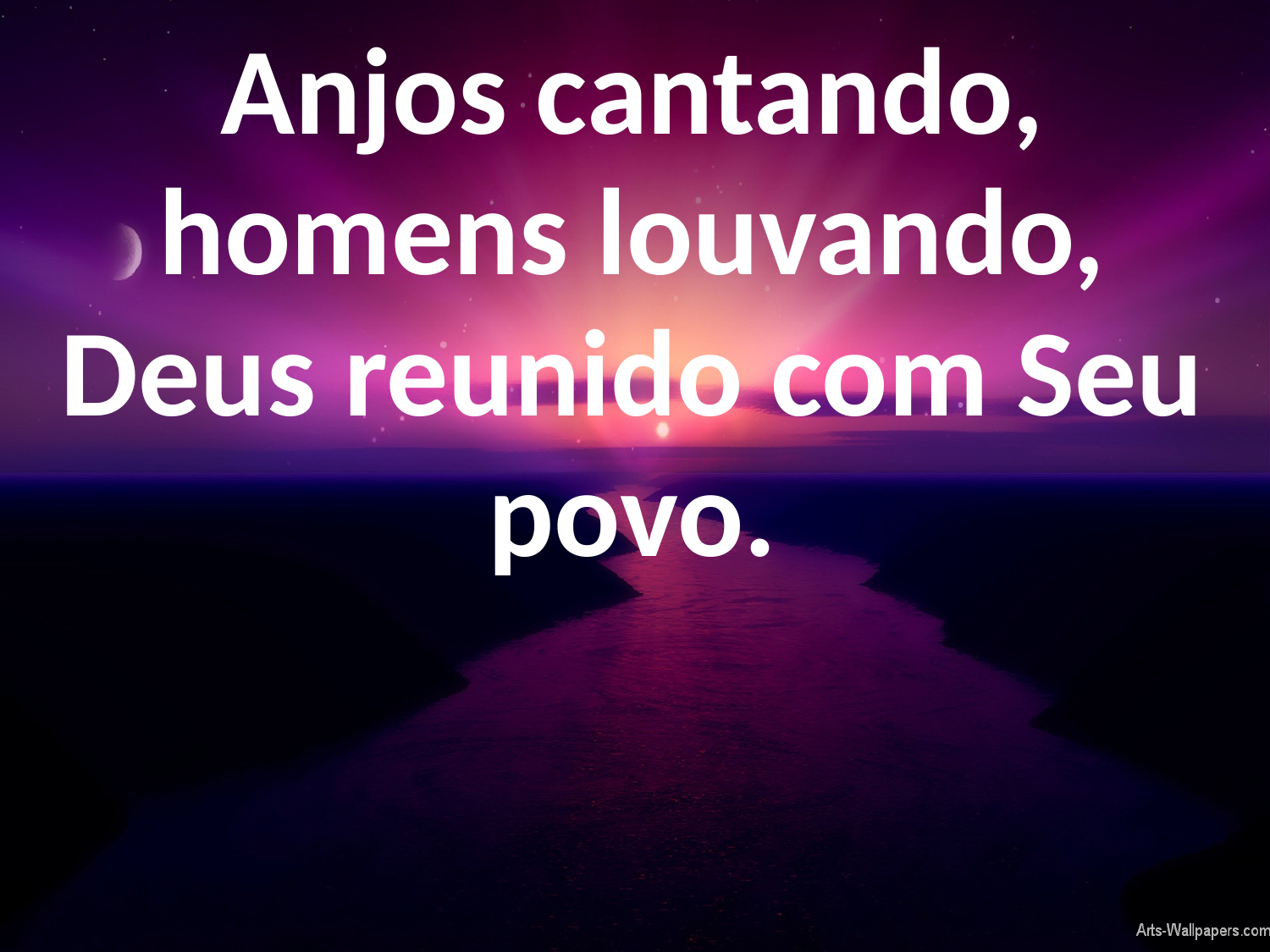

Anjos cantando, homens louvando, Deus reunido com Seu povo.